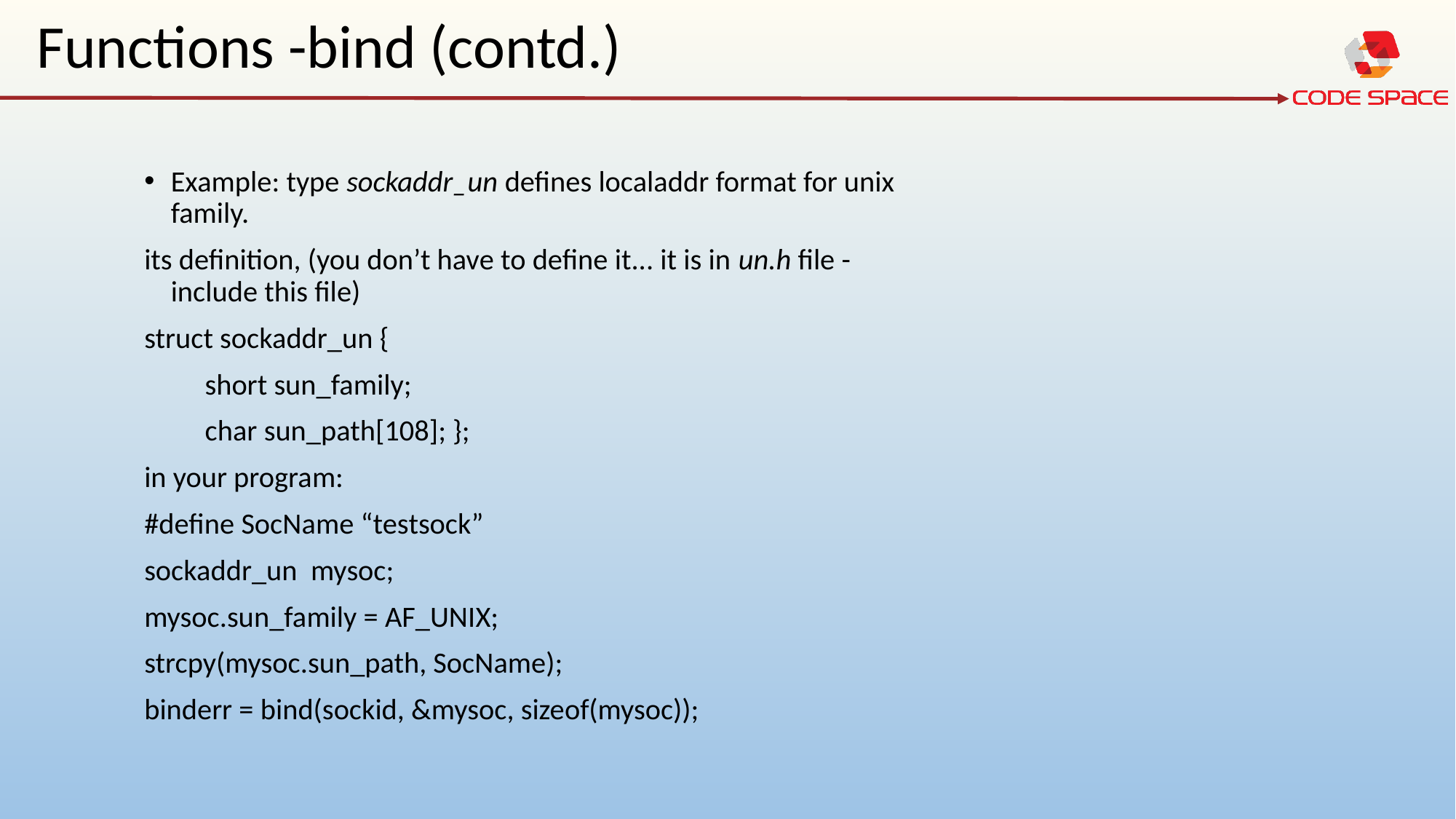

# Functions -bind (contd.)
Example: type sockaddr_un defines localaddr format for unix family.
its definition, (you don’t have to define it... it is in un.h file - include this file)
struct sockaddr_un {
         short sun_family;
         char sun_path[108]; };
in your program:
#define SocName “testsock”
sockaddr_un  mysoc;
mysoc.sun_family = AF_UNIX;
strcpy(mysoc.sun_path, SocName);
binderr = bind(sockid, &mysoc, sizeof(mysoc));